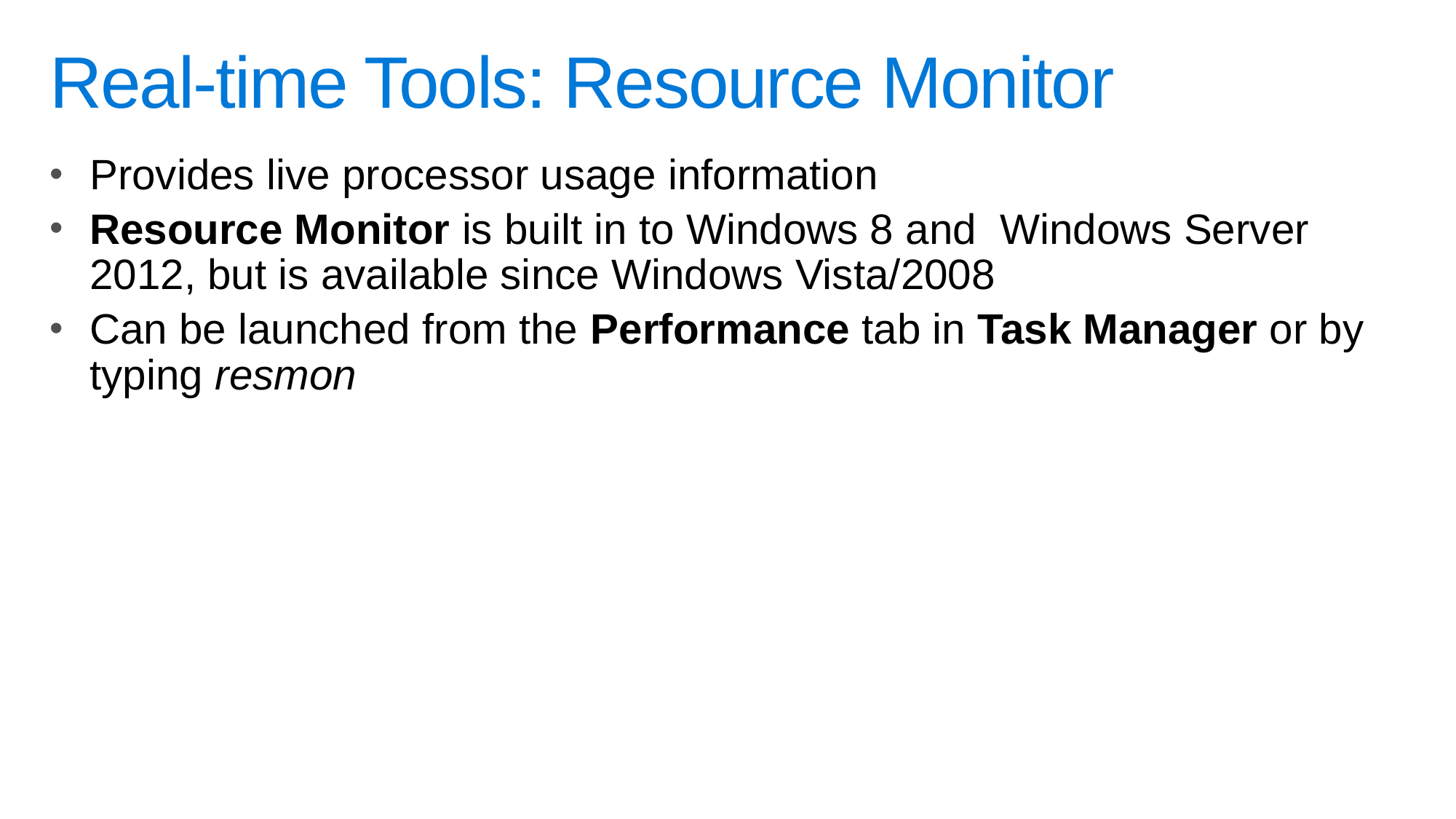

# Real-time Tools: Resource Monitor
Provides live processor usage information
Resource Monitor is built in to Windows 8 and  Windows Server 2012, but is available since Windows Vista/2008
Can be launched from the Performance tab in Task Manager or by typing resmon